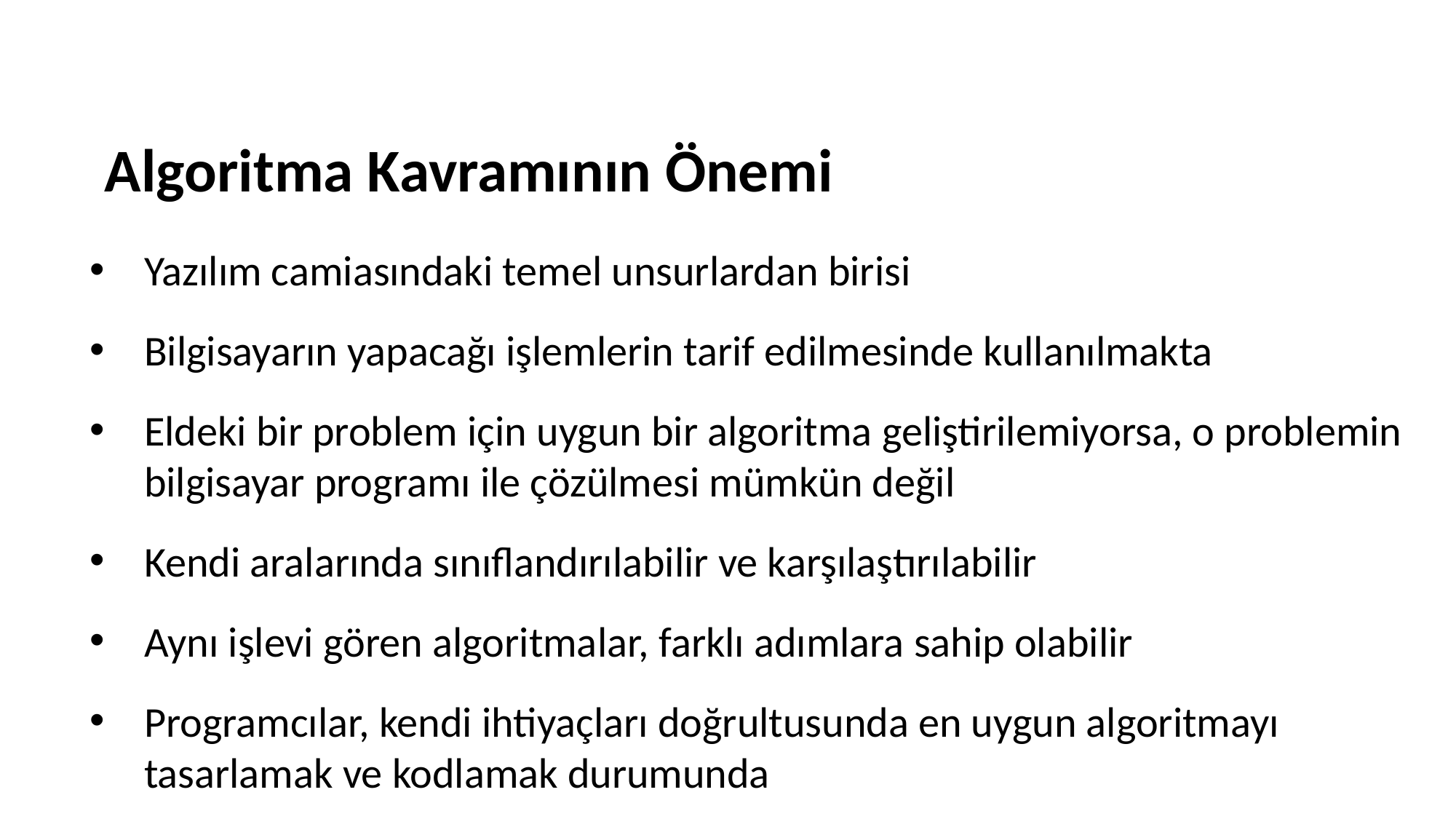

Algoritma Kavramının Önemi
Yazılım camiasındaki temel unsurlardan birisi

Bilgisayarın yapacağı işlemlerin tarif edilmesinde kullanılmakta

Eldeki bir problem için uygun bir algoritma geliştirilemiyorsa, o problemin bilgisayar programı ile çözülmesi mümkün değil

Kendi aralarında sınıflandırılabilir ve karşılaştırılabilir

Aynı işlevi gören algoritmalar, farklı adımlara sahip olabilir

Programcılar, kendi ihtiyaçları doğrultusunda en uygun algoritmayı tasarlamak ve kodlamak durumunda